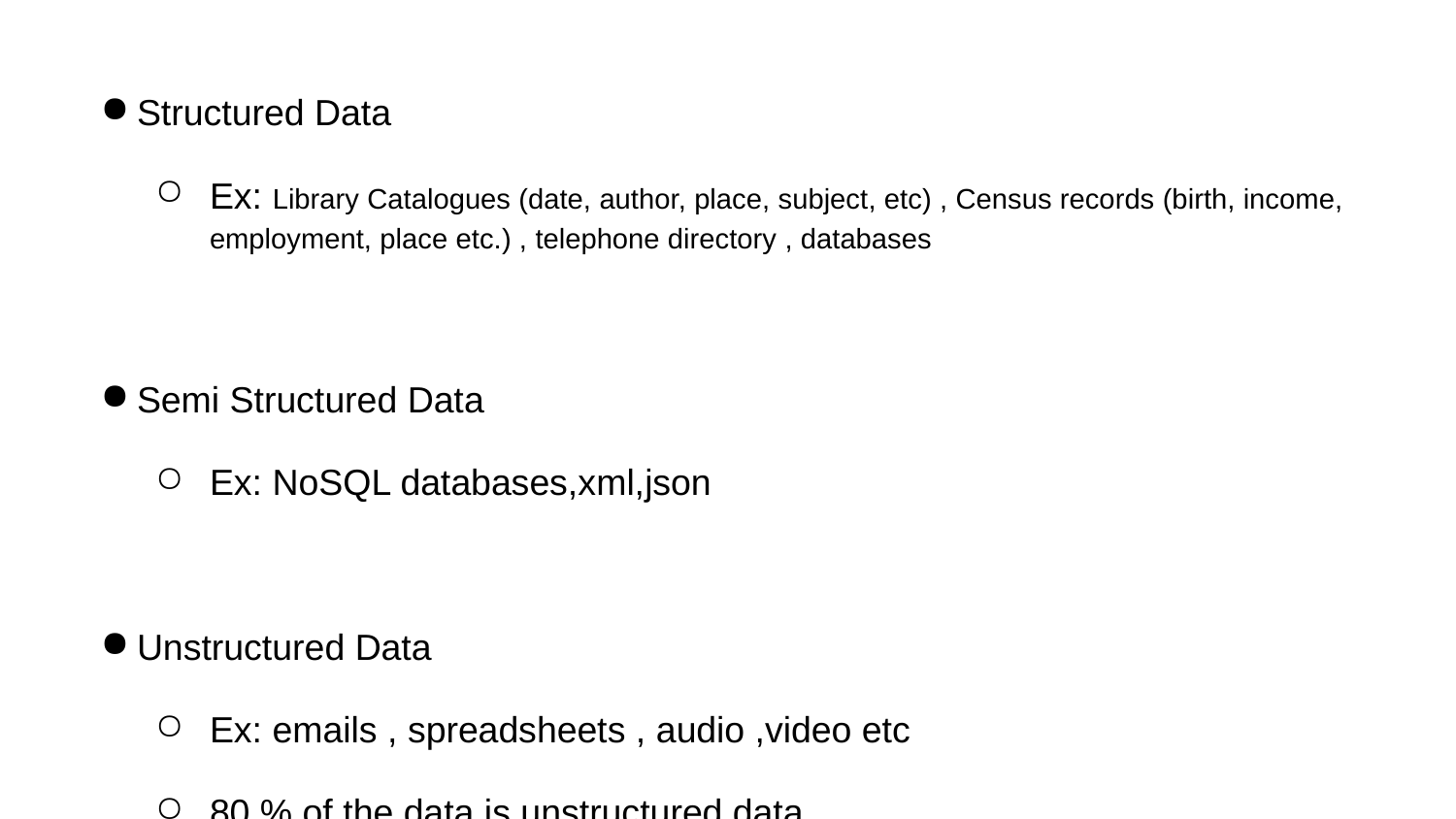

Structured Data
Ex: Library Catalogues (date, author, place, subject, etc) , Census records (birth, income, employment, place etc.) , telephone directory , databases

Semi Structured Data
Ex: NoSQL databases,xml,json

Unstructured Data
Ex: emails , spreadsheets , audio ,video etc
80 % of the data is unstructured data